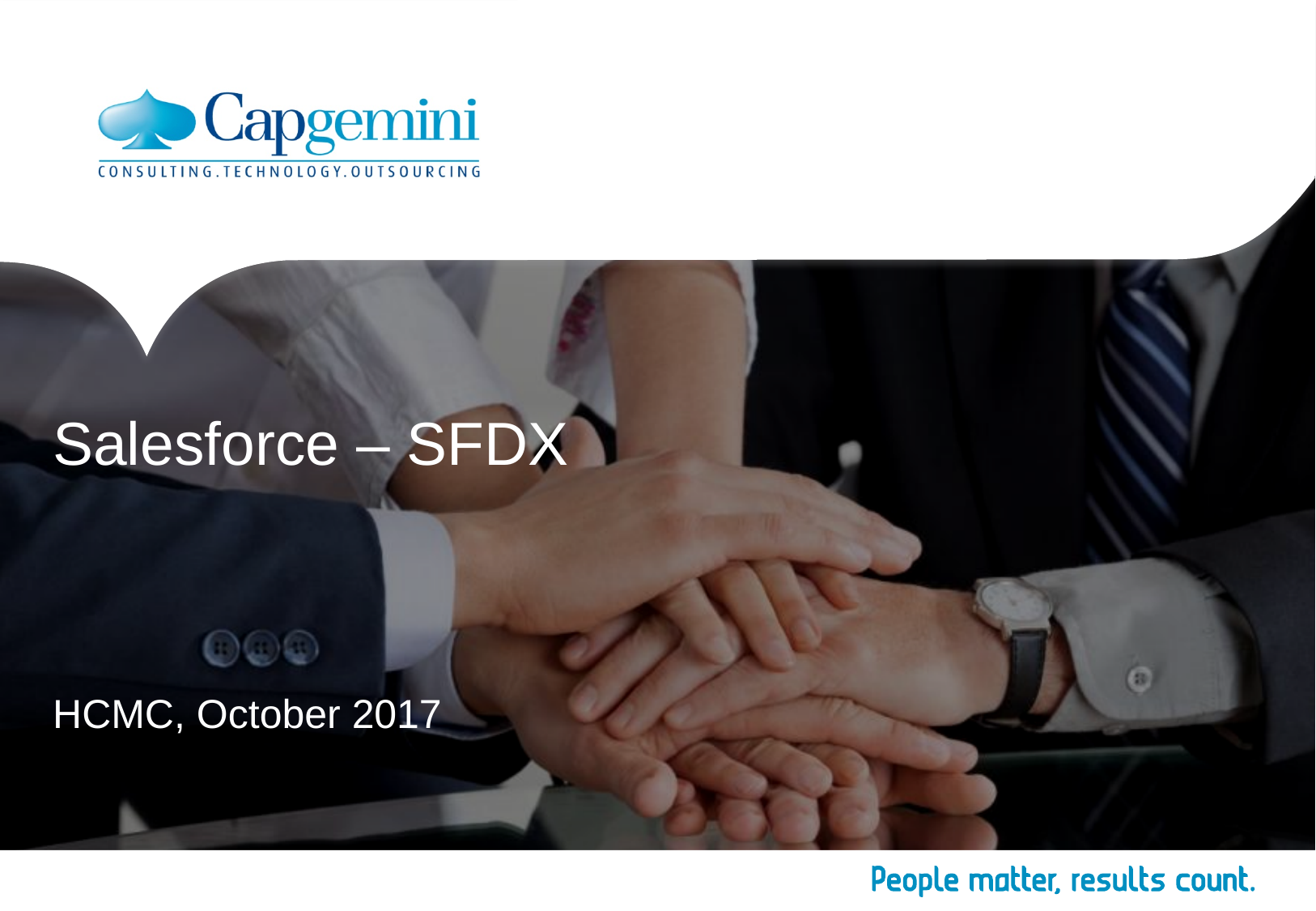

# Salesforce – SFDX

HCMC, October 2017